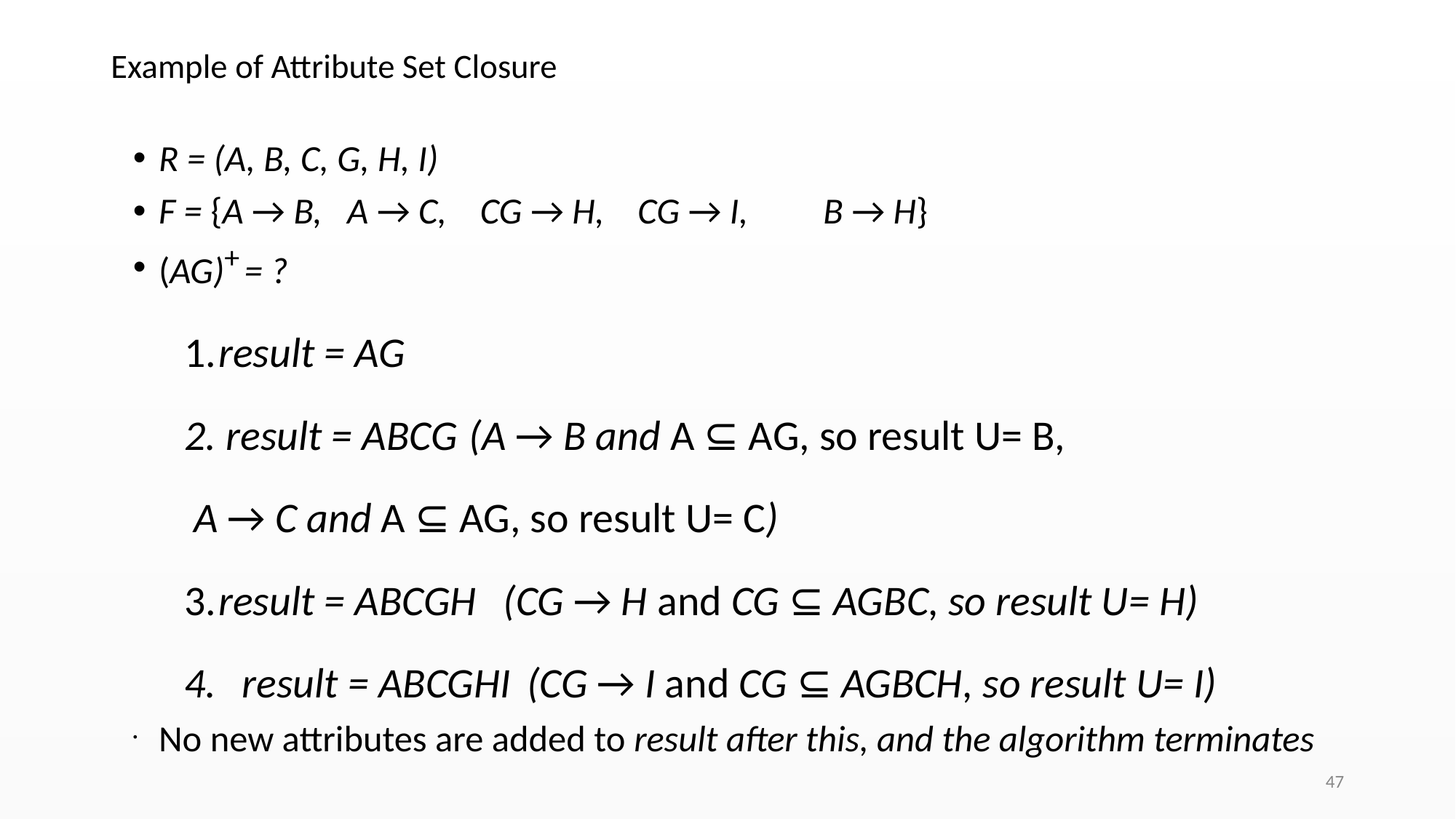

# Example of Attribute Set Closure
R = (A, B, C, G, H, I)
F = {A → B,   A → C,    CG → H,    CG → I, 	B → H}
(AG)+ = ?
1.	result = AG
2. result = ABCG	(A → B and A ⊆ AG, so result U= B,
			 A → C and A ⊆ AG, so result U= C)
3.	result = ABCGH	(CG → H and CG ⊆ AGBC, so result U= H)
result = ABCGHI	(CG → I and CG ⊆ AGBCH, so result U= I)
No new attributes are added to result after this, and the algorithm terminates
47